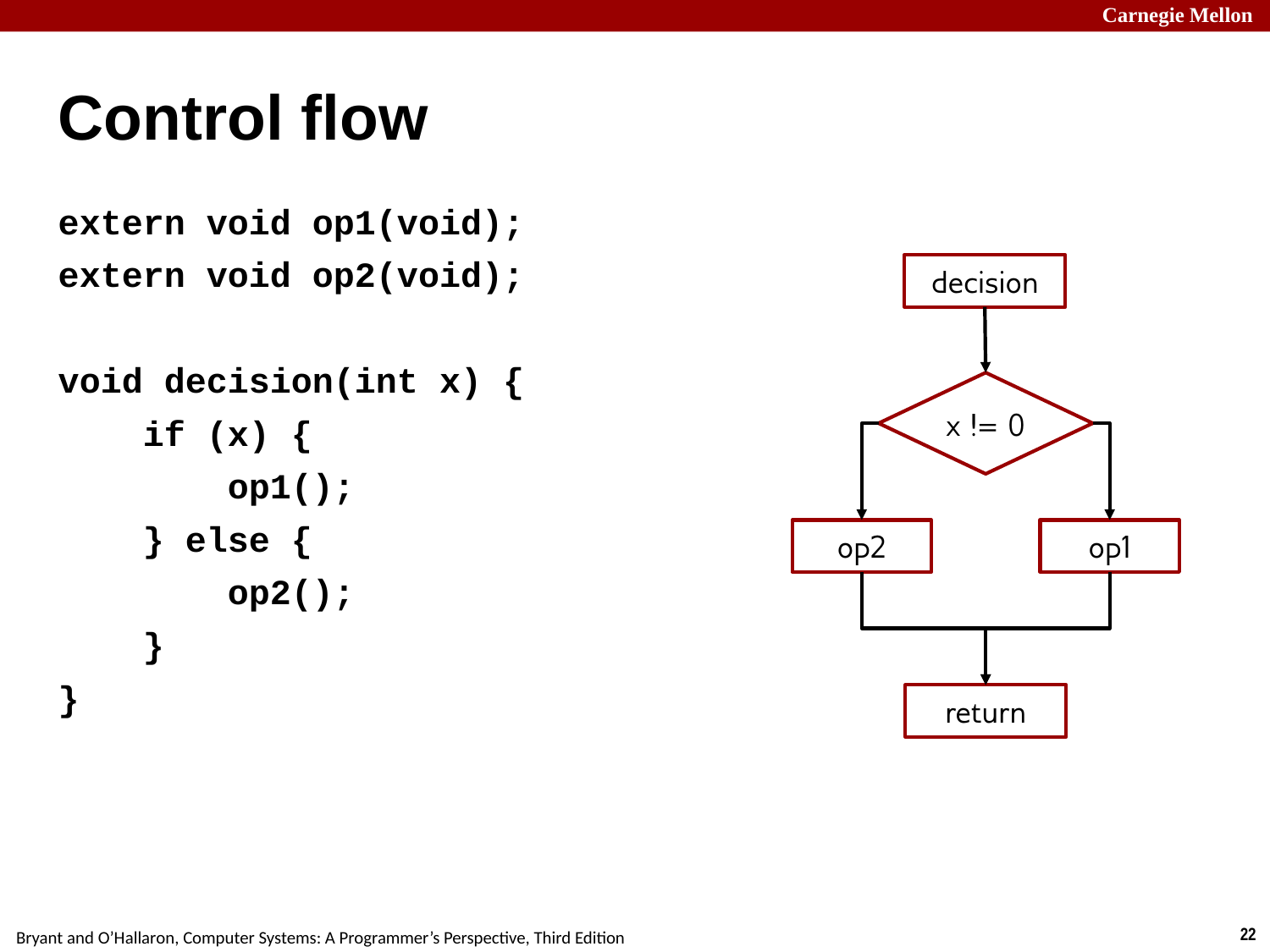

# Control flow
extern void op1(void);
extern void op2(void);

void decision(int x) {
    if (x) {
        op1();
    } else {
        op2();
    }
}
decision
x != 0
op2
op1
return